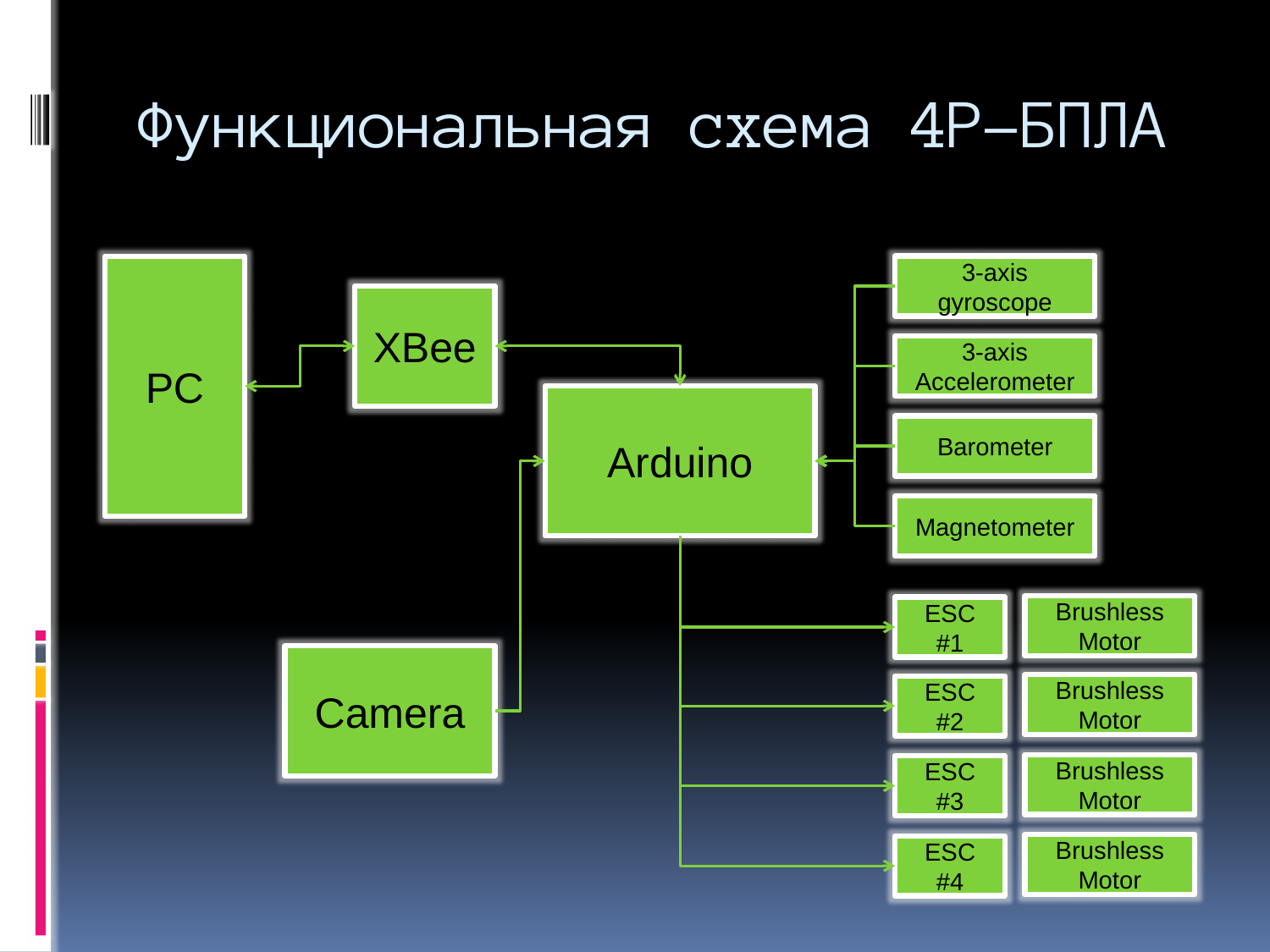

# Функциональная схема 4Р-БПЛА
PC
3-axis
gyroscope
XBee
3-axis
Accelerometer
Arduino
Barometer
Magnetometer
Brushless Motor
ESC #1
Camera
Brushless Motor
ESC #2
Brushless Motor
ESC #3
Brushless Motor
ESC #4